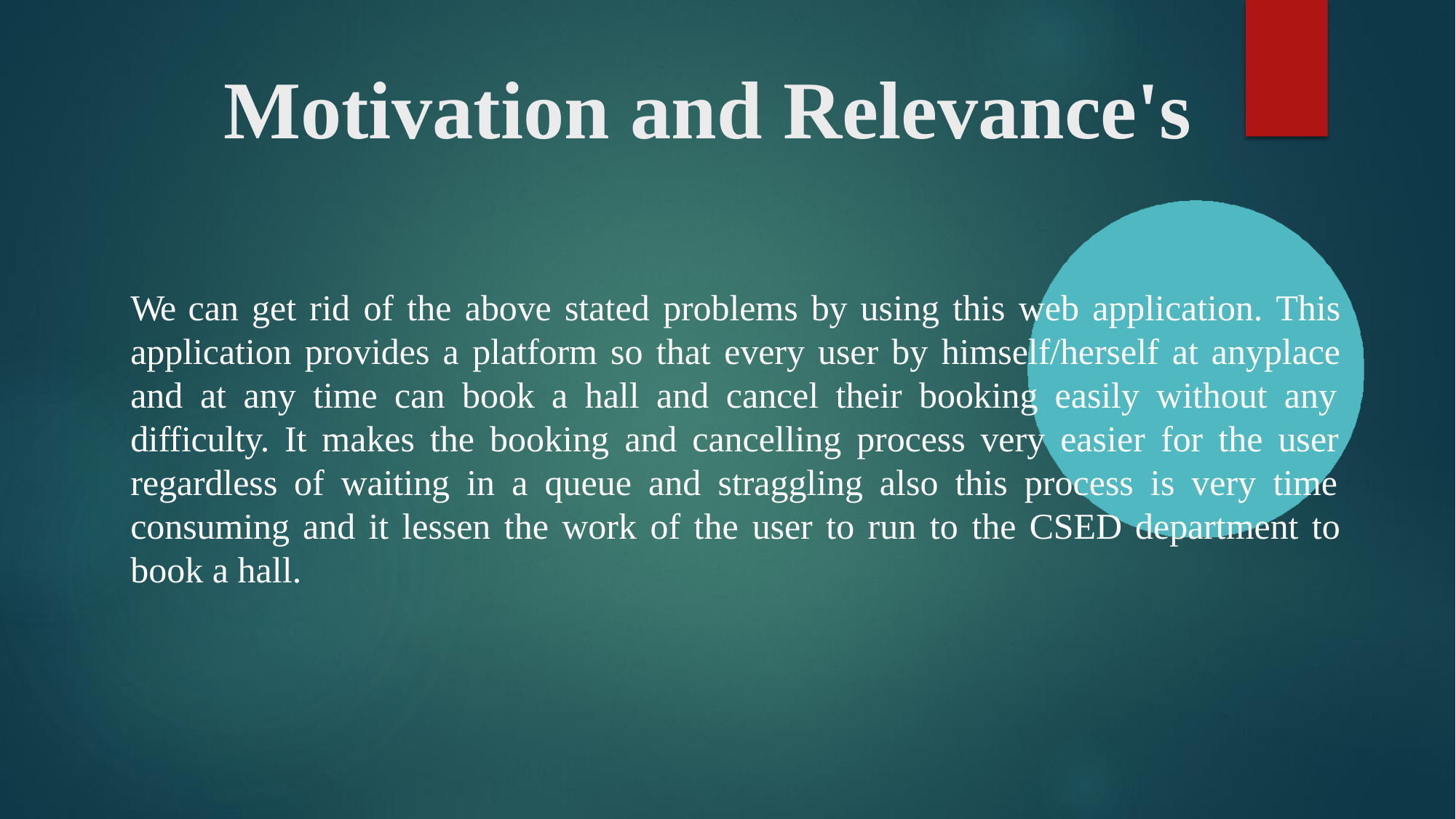

# Motivation and Relevance's
We can get rid of the above stated problems by using this web application. This  application provides a platform so that every user by himself/herself at anyplace  and at any time can book a hall and cancel their booking easily without any  difficulty. It makes the booking and cancelling process very easier for the user  regardless of waiting in a queue and straggling also this process is very time  consuming and it lessen the work of the user to run to the CSED department to  book a hall.